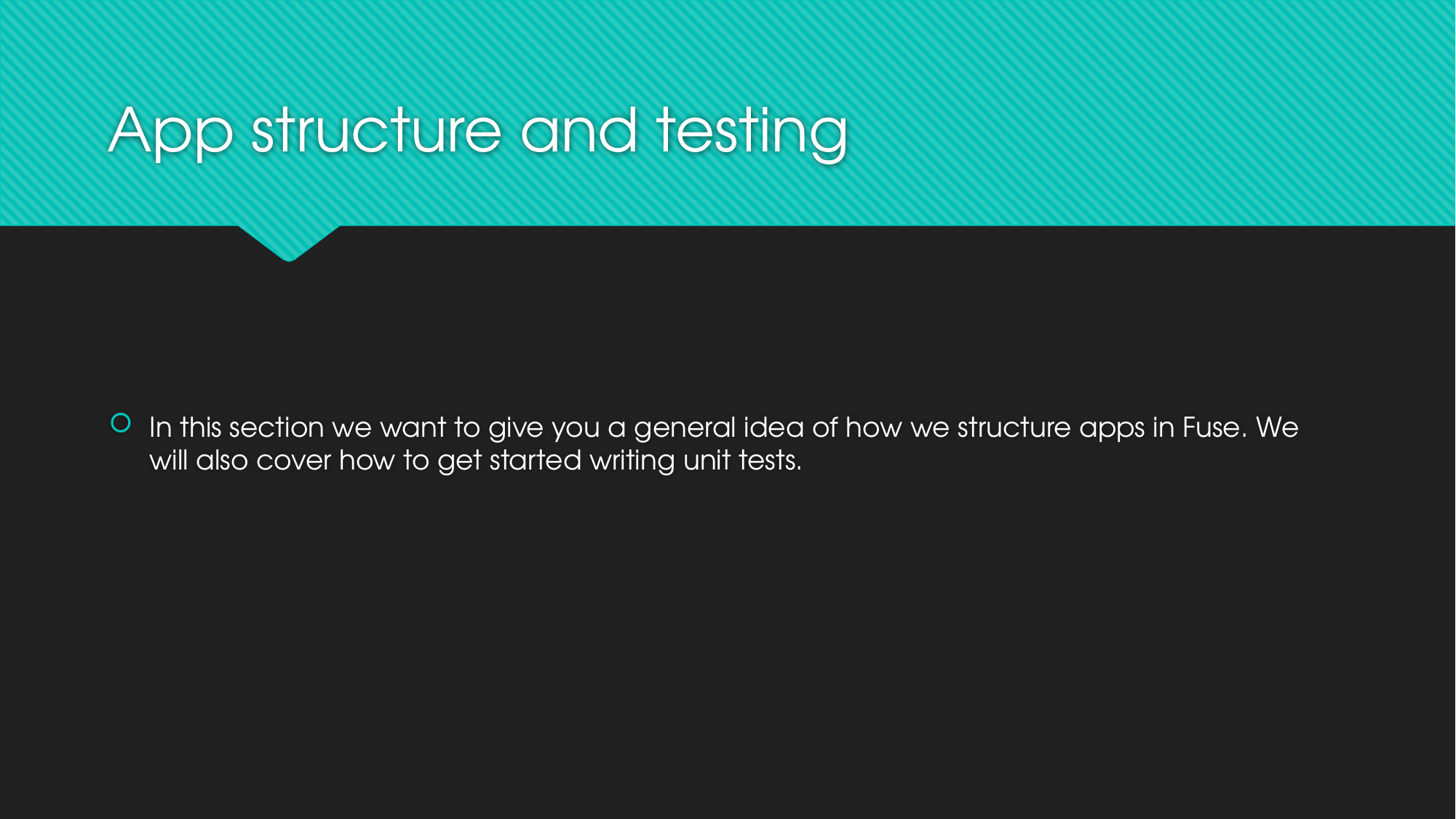

# App structure and testing
In this section we want to give you a general idea of how we structure apps in Fuse. We will also cover how to get started writing unit tests.